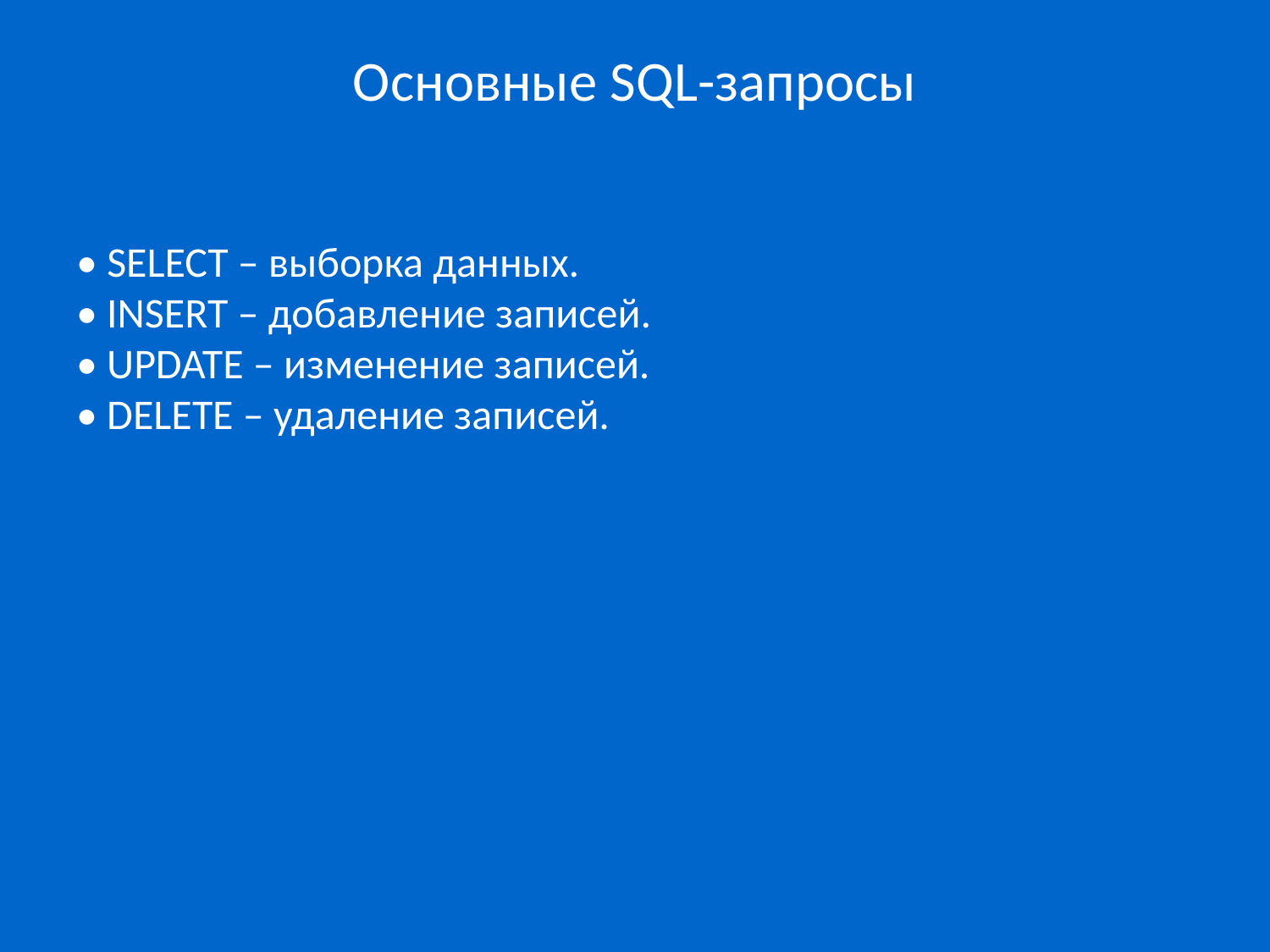

Основные SQL-запросы
#

• SELECT – выборка данных.
• INSERT – добавление записей.
• UPDATE – изменение записей.
• DELETE – удаление записей.